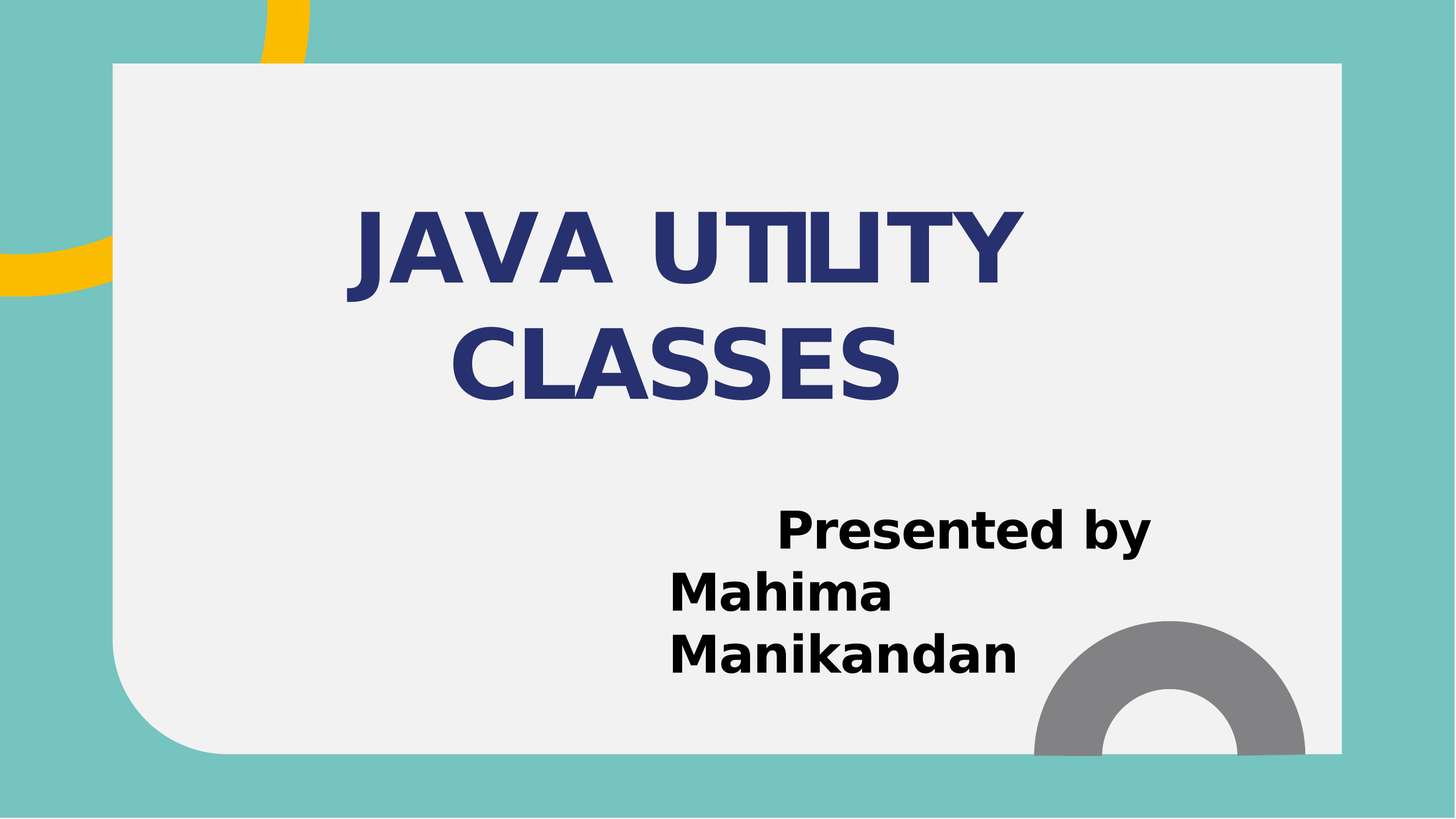

JAVA UTILITY  CLASSES
Presented by  Mahima Manikandan